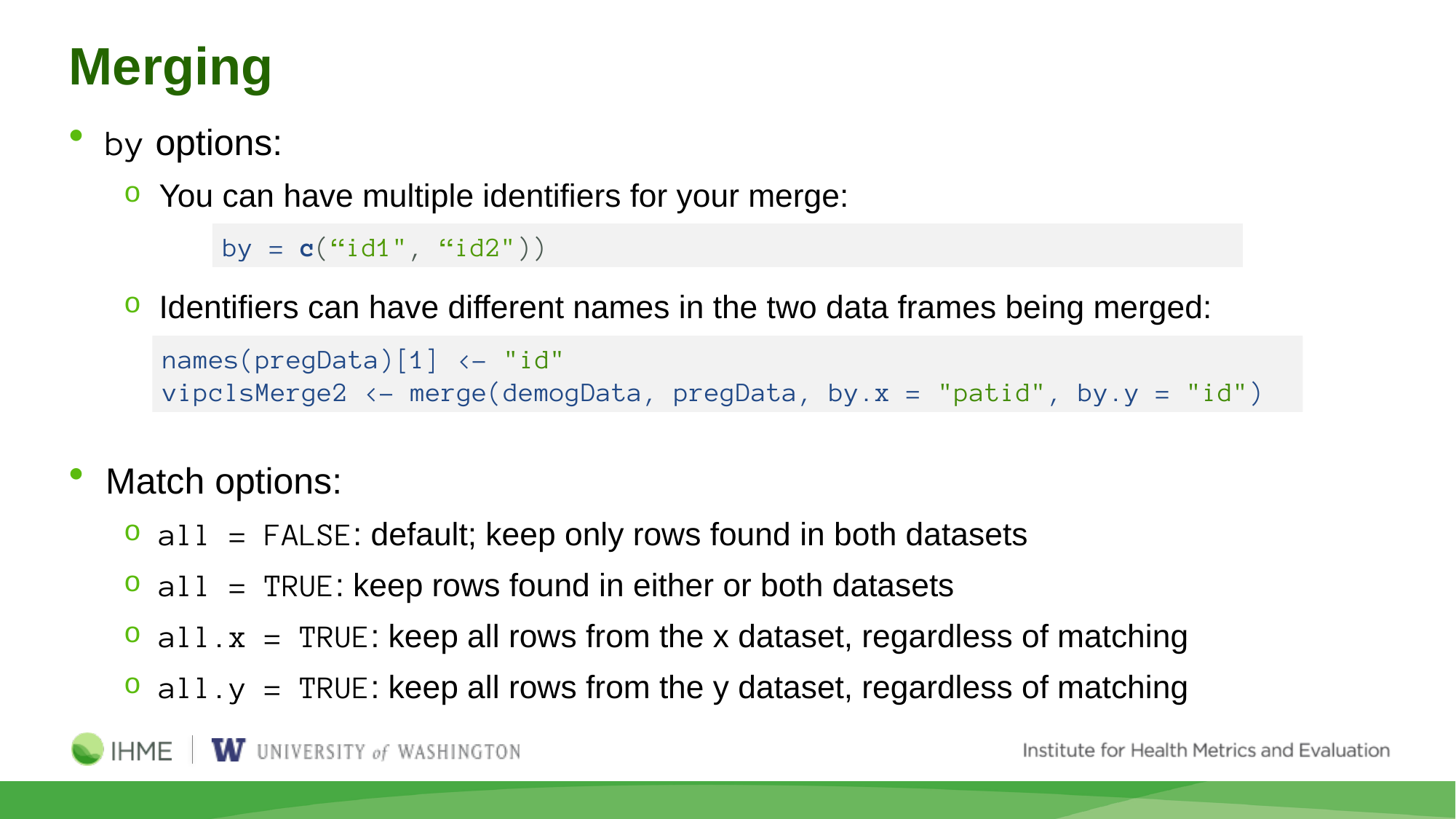

# Merging
by options:
You can have multiple identifiers for your merge:

Identifiers can have different names in the two data frames being merged:

Match options:
all = FALSE: default; keep only rows found in both datasets
all = TRUE: keep rows found in either or both datasets
all.x = TRUE: keep all rows from the x dataset, regardless of matching
all.y = TRUE: keep all rows from the y dataset, regardless of matching

by = c(“id1", “id2"))
names(pregData)[1] <- "id"
vipclsMerge2 <- merge(demogData, pregData, by.x = "patid", by.y = "id")